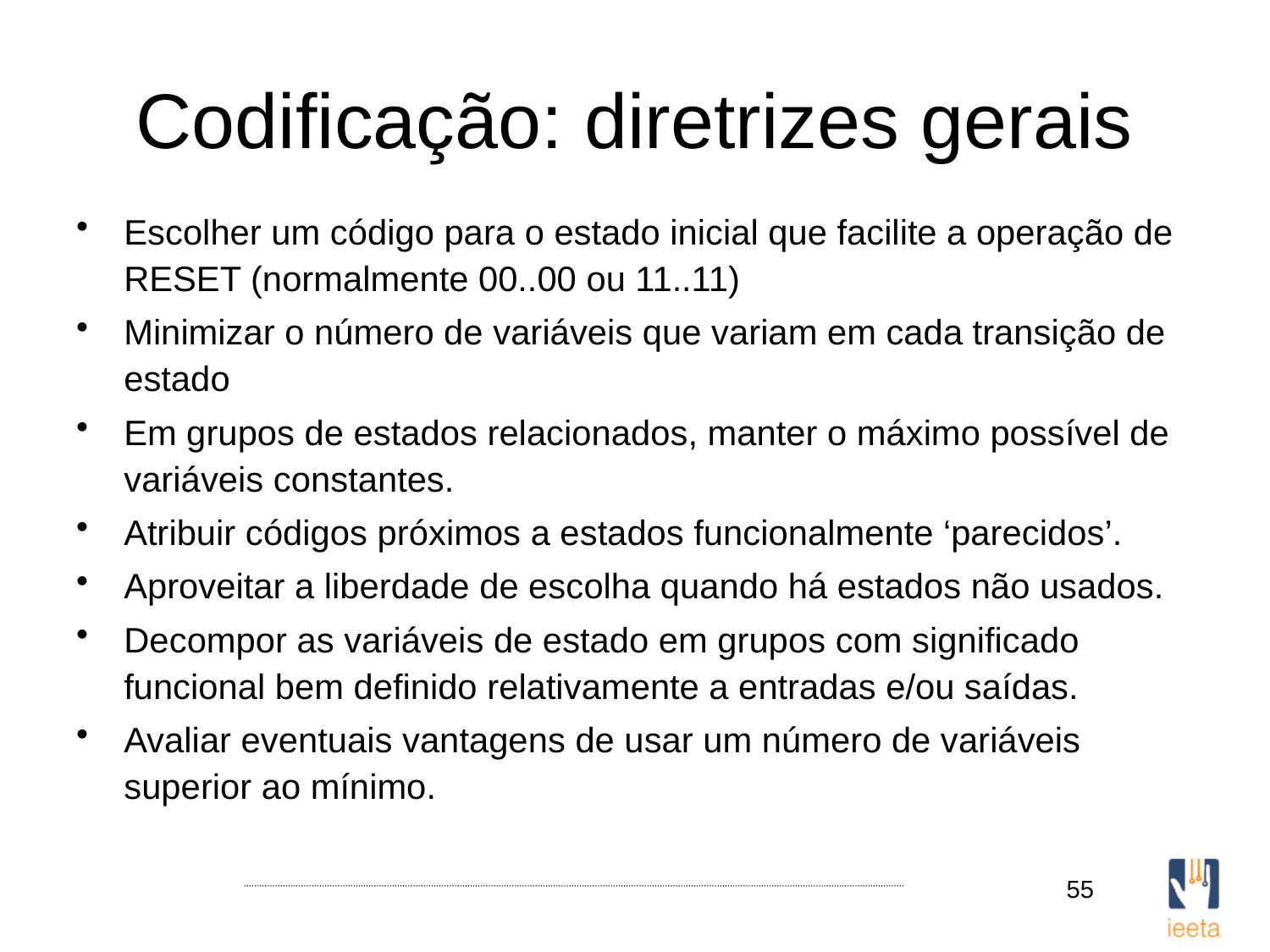

# Codificação: diretrizes gerais
Escolher um código para o estado inicial que facilite a operação de RESET (normalmente 00..00 ou 11..11)
Minimizar o número de variáveis que variam em cada transição de estado
Em grupos de estados relacionados, manter o máximo possível de variáveis constantes.
Atribuir códigos próximos a estados funcionalmente ‘parecidos’.
Aproveitar a liberdade de escolha quando há estados não usados.
Decompor as variáveis de estado em grupos com significado funcional bem definido relativamente a entradas e/ou saídas.
Avaliar eventuais vantagens de usar um número de variáveis superior ao mínimo.
55